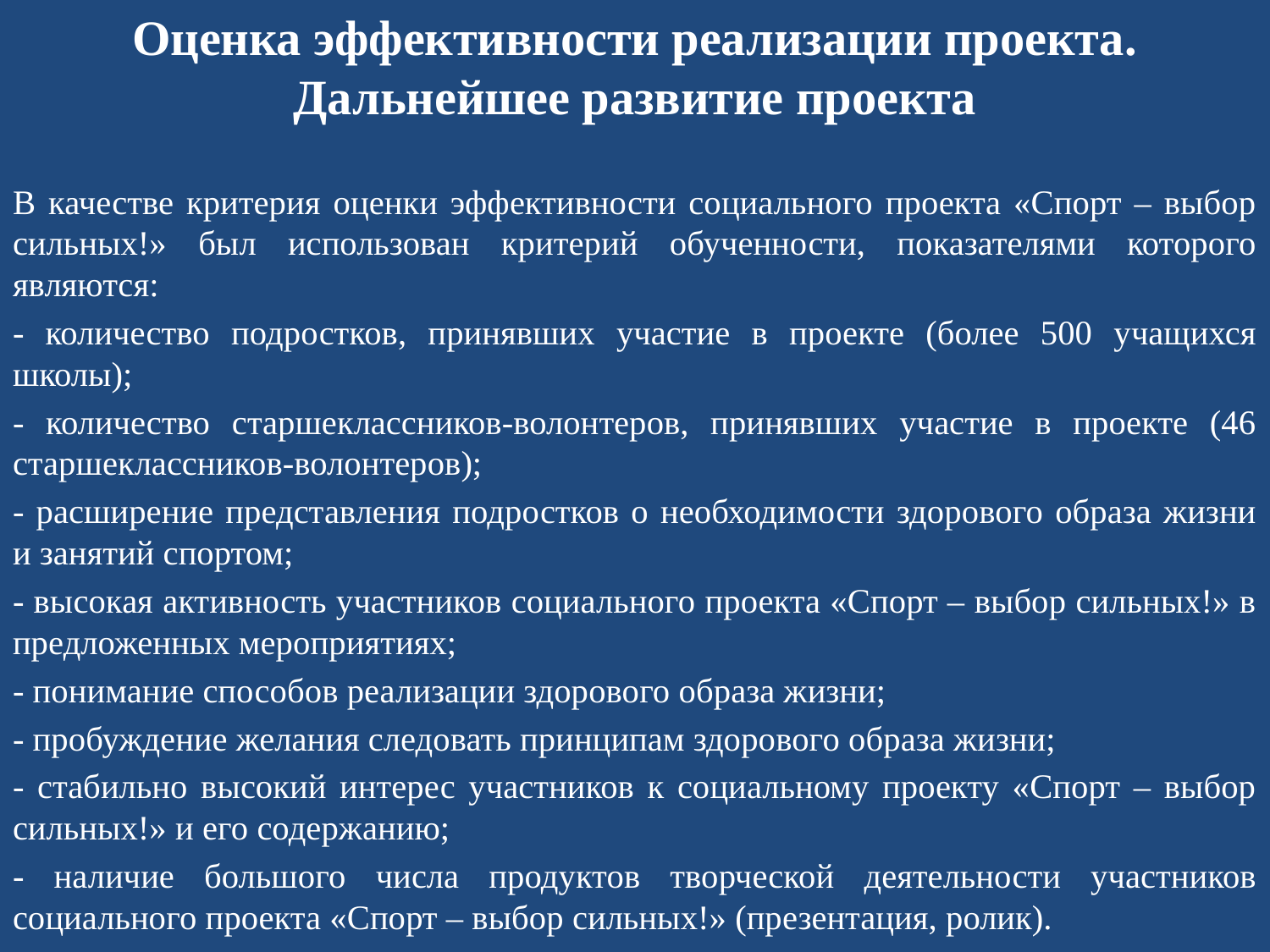

Оценка эффективности реализации проекта. Дальнейшее развитие проекта

В качестве критерия оценки эффективности социального проекта «Спорт – выбор сильных!» был использован критерий обученности, показателями которого являются:
- количество подростков, принявших участие в проекте (более 500 учащихся школы);
- количество старшеклассников-волонтеров, принявших участие в проекте (46 старшеклассников-волонтеров);
- расширение представления подростков о необходимости здорового образа жизни и занятий спортом;
- высокая активность участников социального проекта «Спорт – выбор сильных!» в предложенных мероприятиях;
- понимание способов реализации здорового образа жизни;
- пробуждение желания следовать принципам здорового образа жизни;
- стабильно высокий интерес участников к социальному проекту «Спорт – выбор сильных!» и его содержанию;
- наличие большого числа продуктов творческой деятельности участников социального проекта «Спорт – выбор сильных!» (презентация, ролик).